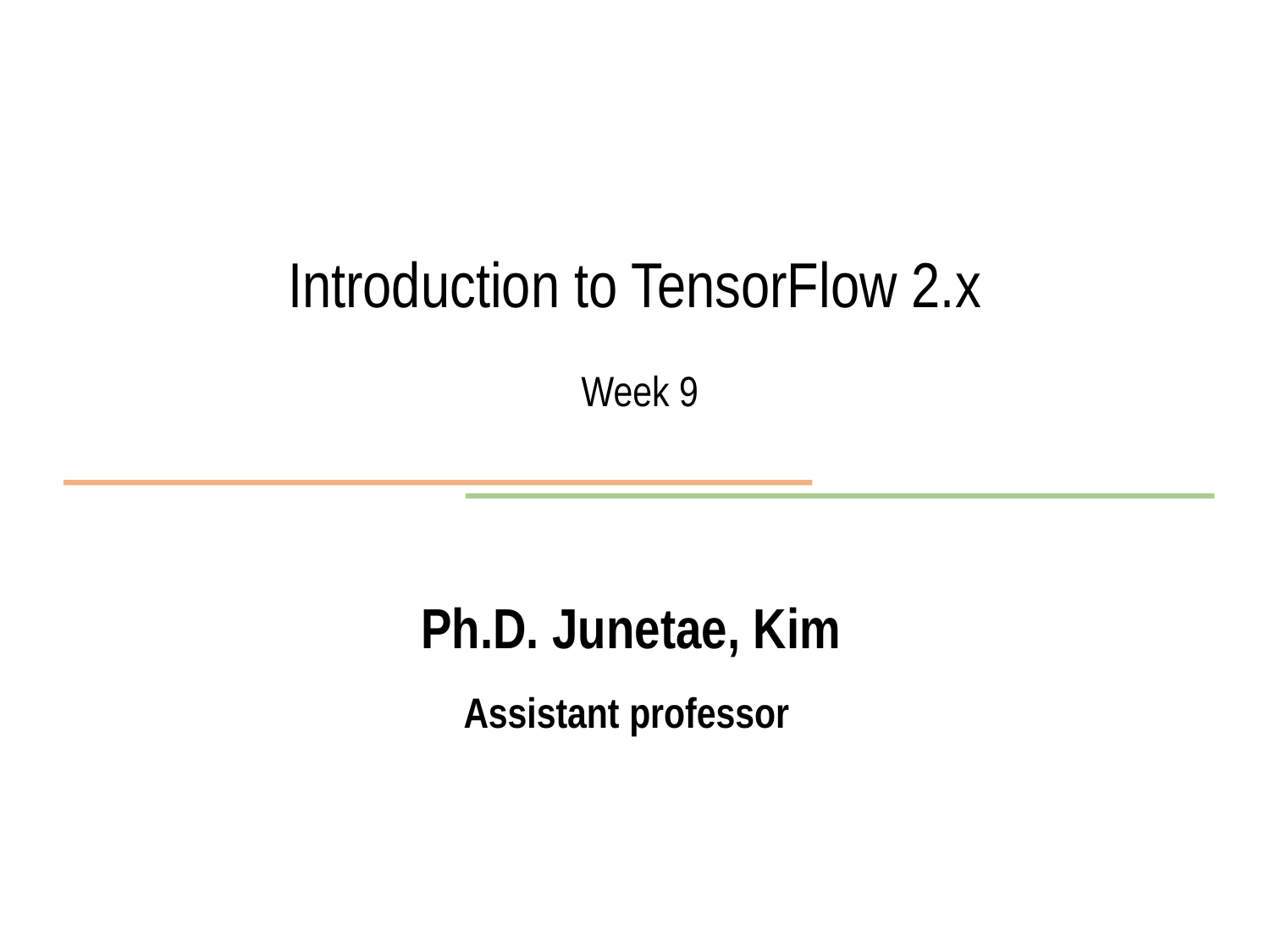

Introduction to TensorFlow 2.x
Week 9
Ph.D. Junetae, Kim
Assistant professor